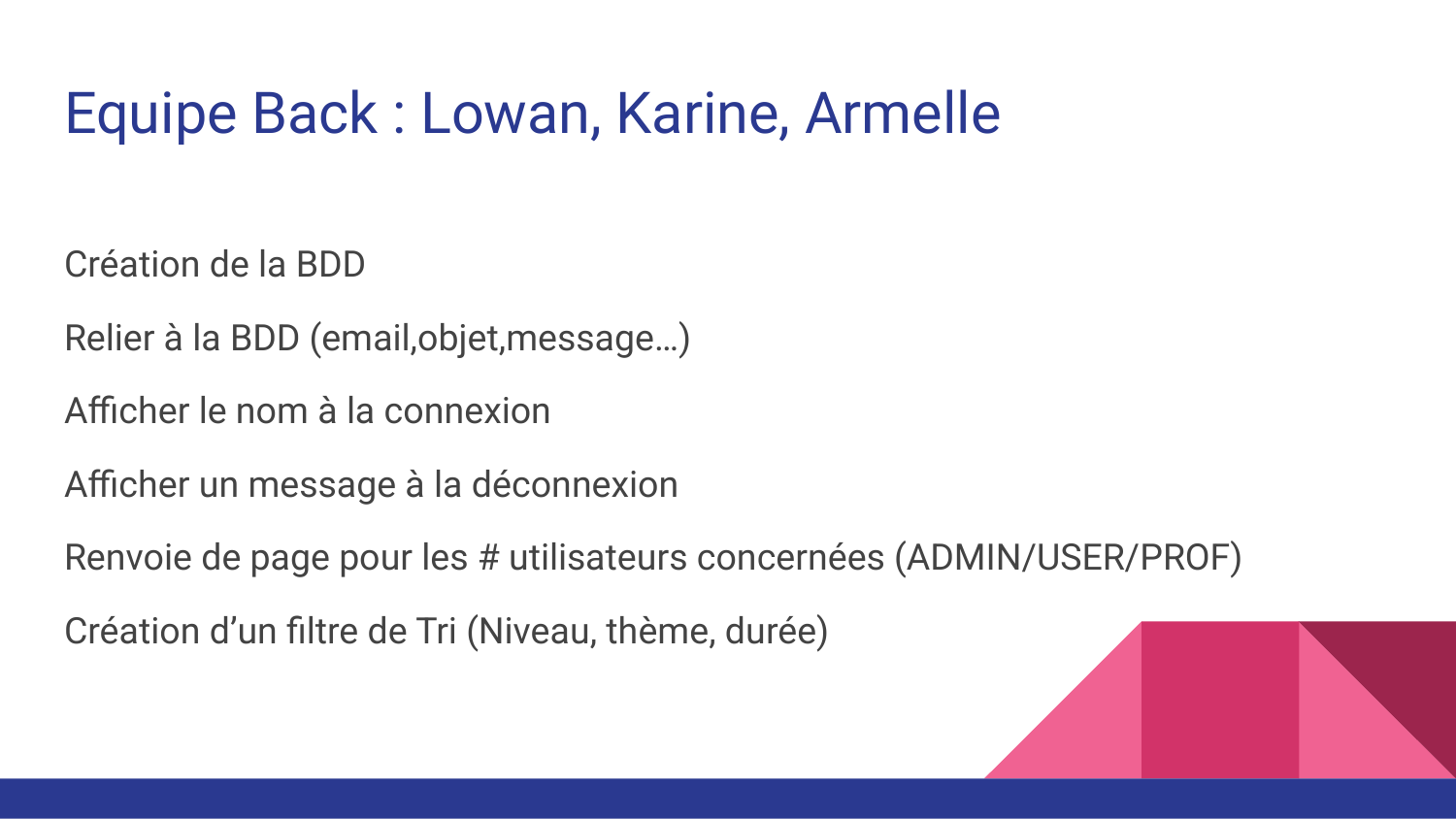

# Equipe Back : Lowan, Karine, Armelle
Création de la BDD
Relier à la BDD (email,objet,message…)
Afficher le nom à la connexion
Afficher un message à la déconnexion
Renvoie de page pour les # utilisateurs concernées (ADMIN/USER/PROF)
Création d’un filtre de Tri (Niveau, thème, durée)